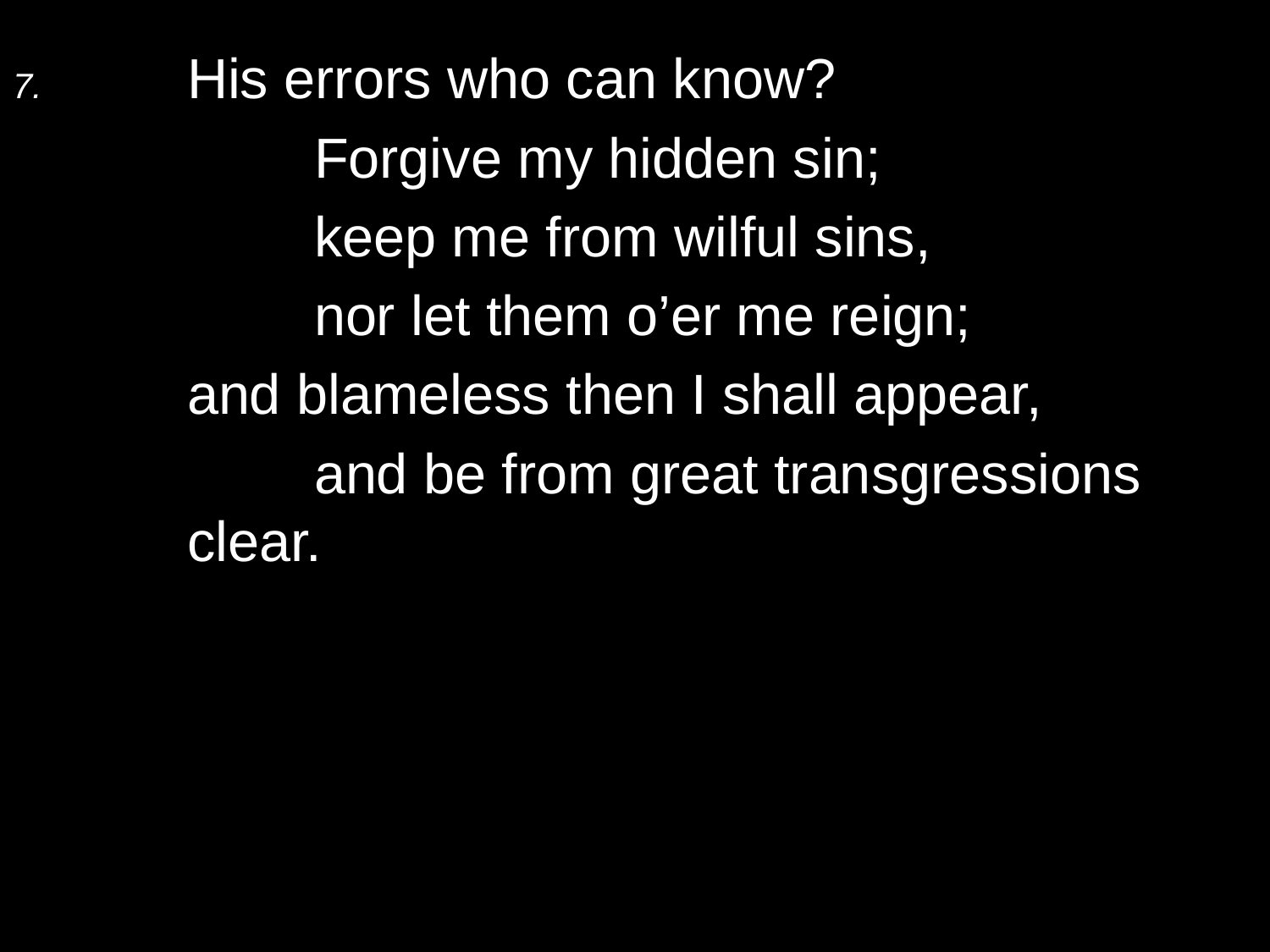

7.	His errors who can know?
		Forgive my hidden sin;
		keep me from wilful sins,
		nor let them o’er me reign;
	and blameless then I shall appear,
		and be from great transgressions clear.